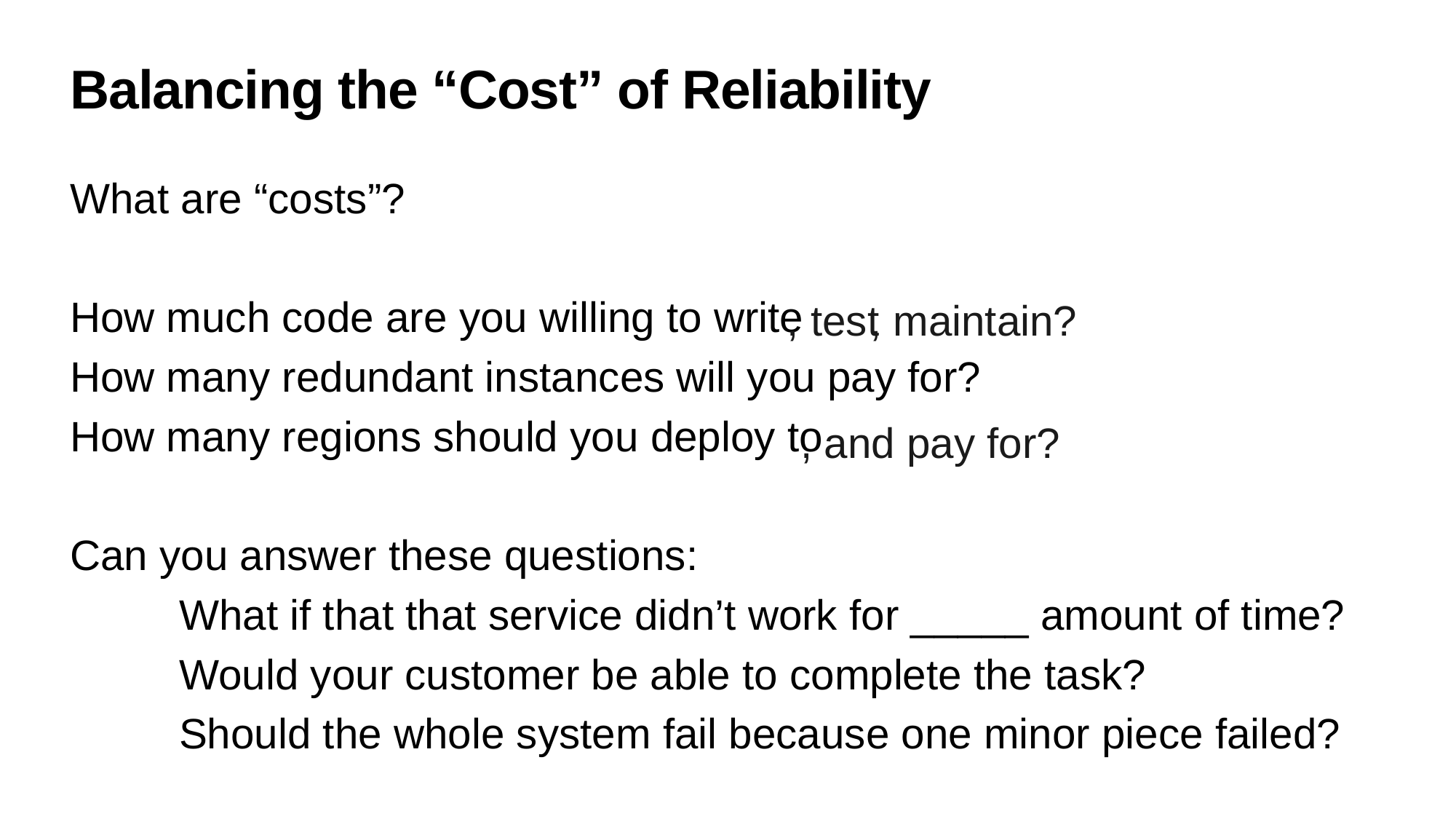

# Balancing the “Cost” of Reliability
What are “costs”?

How much code are you willing to write
How many redundant instances will you pay for?
How many regions should you deploy to

Can you answer these questions:
	What if that that service didn’t work for _____ amount of time?
	Would your customer be able to complete the task?
	Should the whole system fail because one minor piece failed?
, test
, maintain?
, and pay for?